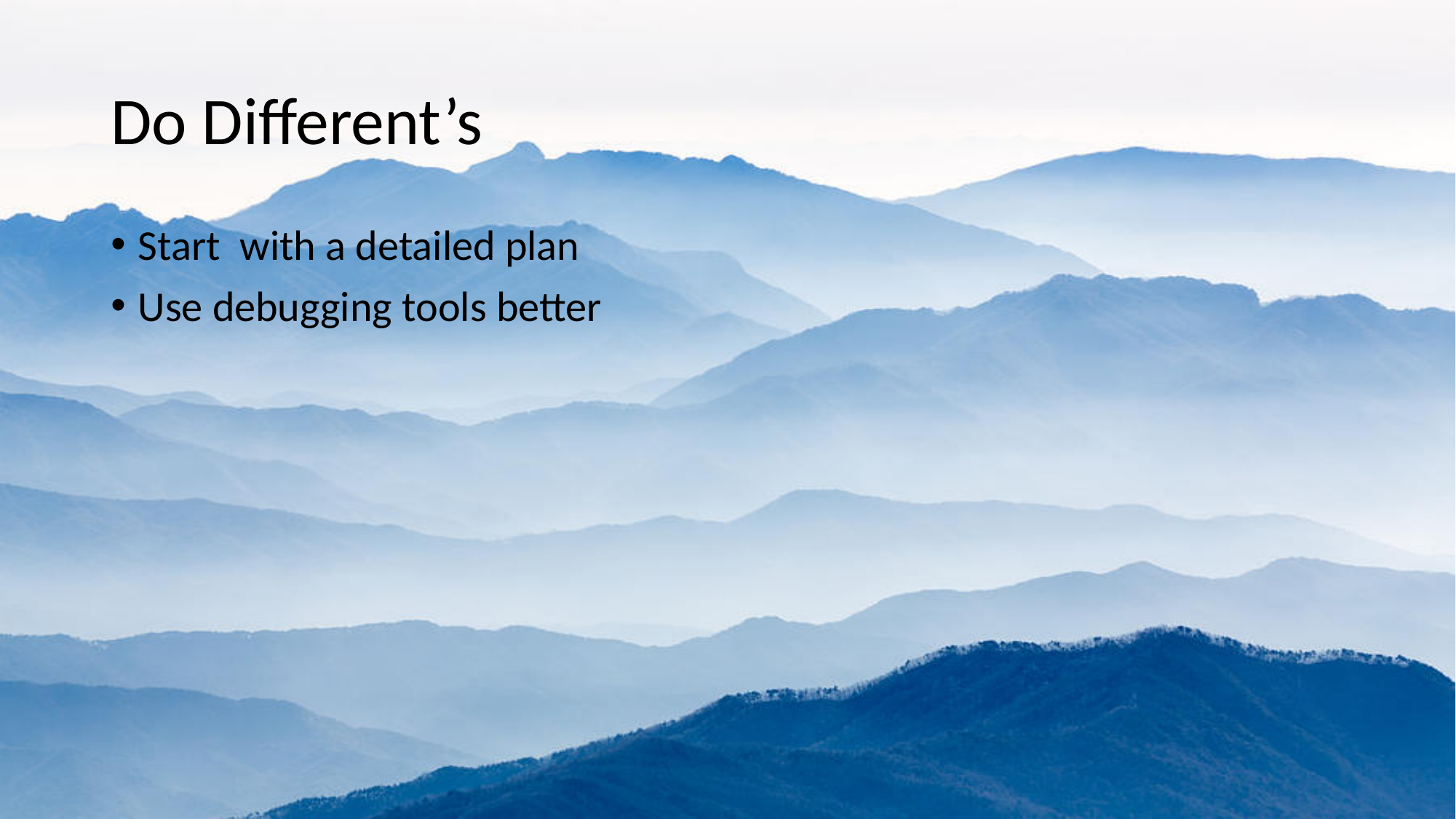

# Do Different’s
Start  with a detailed plan
Use debugging tools better